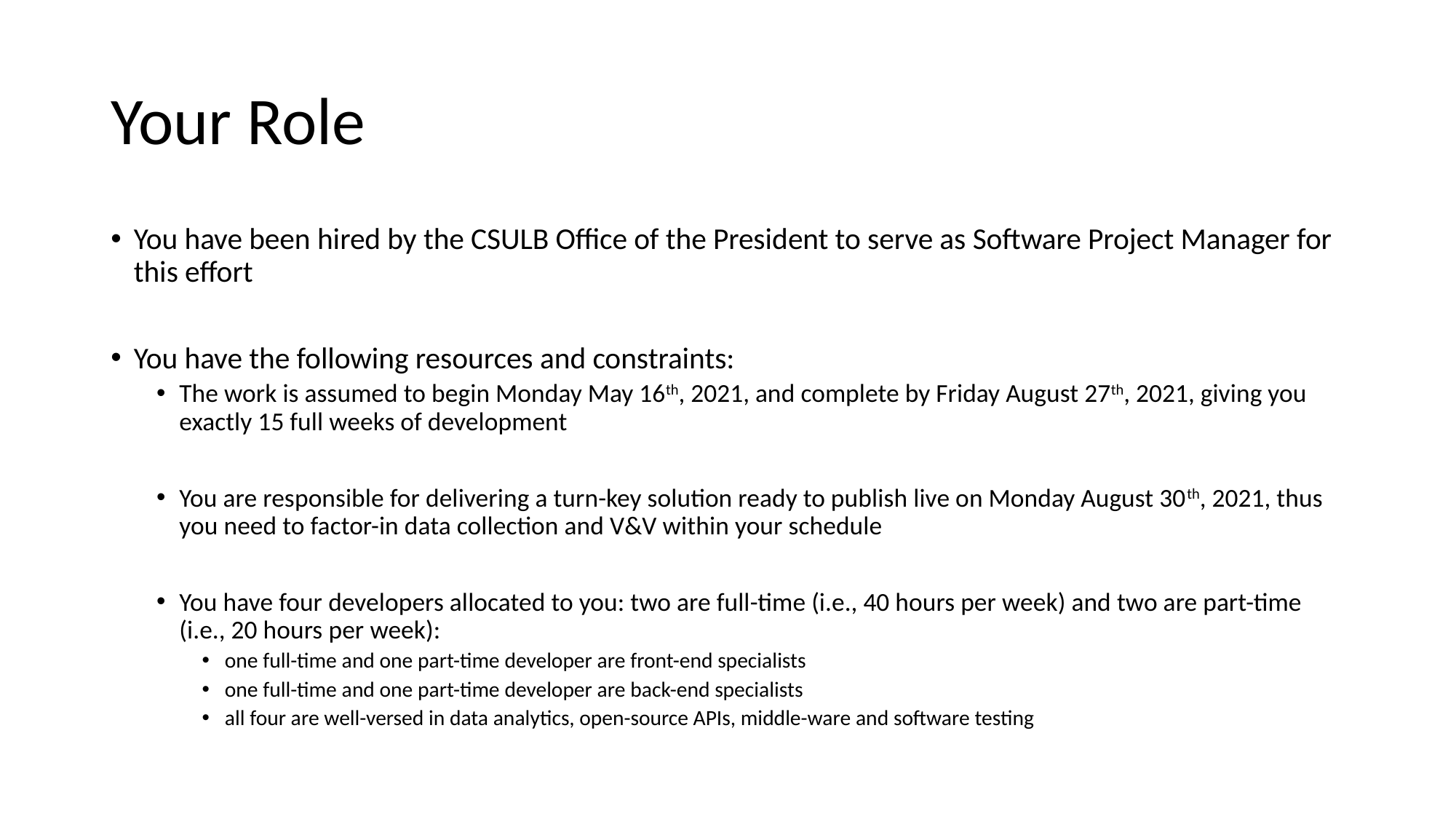

# Your Role
You have been hired by the CSULB Office of the President to serve as Software Project Manager for this effort

You have the following resources and constraints:
The work is assumed to begin Monday May 16th, 2021, and complete by Friday August 27th, 2021, giving you exactly 15 full weeks of development

You are responsible for delivering a turn-key solution ready to publish live on Monday August 30th, 2021, thus you need to factor-in data collection and V&V within your schedule

You have four developers allocated to you: two are full-time (i.e., 40 hours per week) and two are part-time (i.e., 20 hours per week):
one full-time and one part-time developer are front-end specialists
one full-time and one part-time developer are back-end specialists
all four are well-versed in data analytics, open-source APIs, middle-ware and software testing